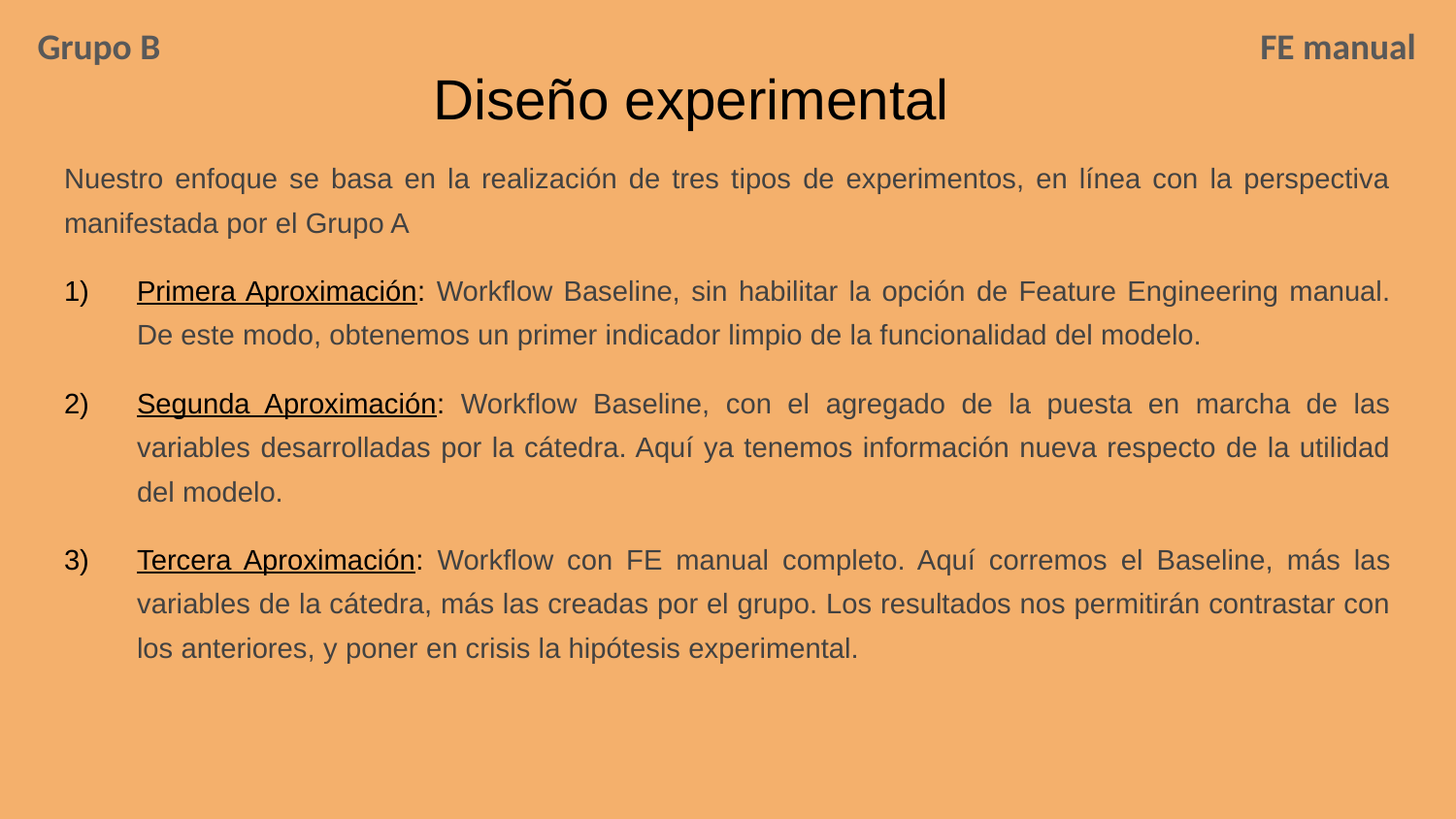

Grupo B
FE manual
# Diseño experimental
Nuestro enfoque se basa en la realización de tres tipos de experimentos, en línea con la perspectiva manifestada por el Grupo A
Primera Aproximación: Workflow Baseline, sin habilitar la opción de Feature Engineering manual. De este modo, obtenemos un primer indicador limpio de la funcionalidad del modelo.
Segunda Aproximación: Workflow Baseline, con el agregado de la puesta en marcha de las variables desarrolladas por la cátedra. Aquí ya tenemos información nueva respecto de la utilidad del modelo.
Tercera Aproximación: Workflow con FE manual completo. Aquí corremos el Baseline, más las variables de la cátedra, más las creadas por el grupo. Los resultados nos permitirán contrastar con los anteriores, y poner en crisis la hipótesis experimental.